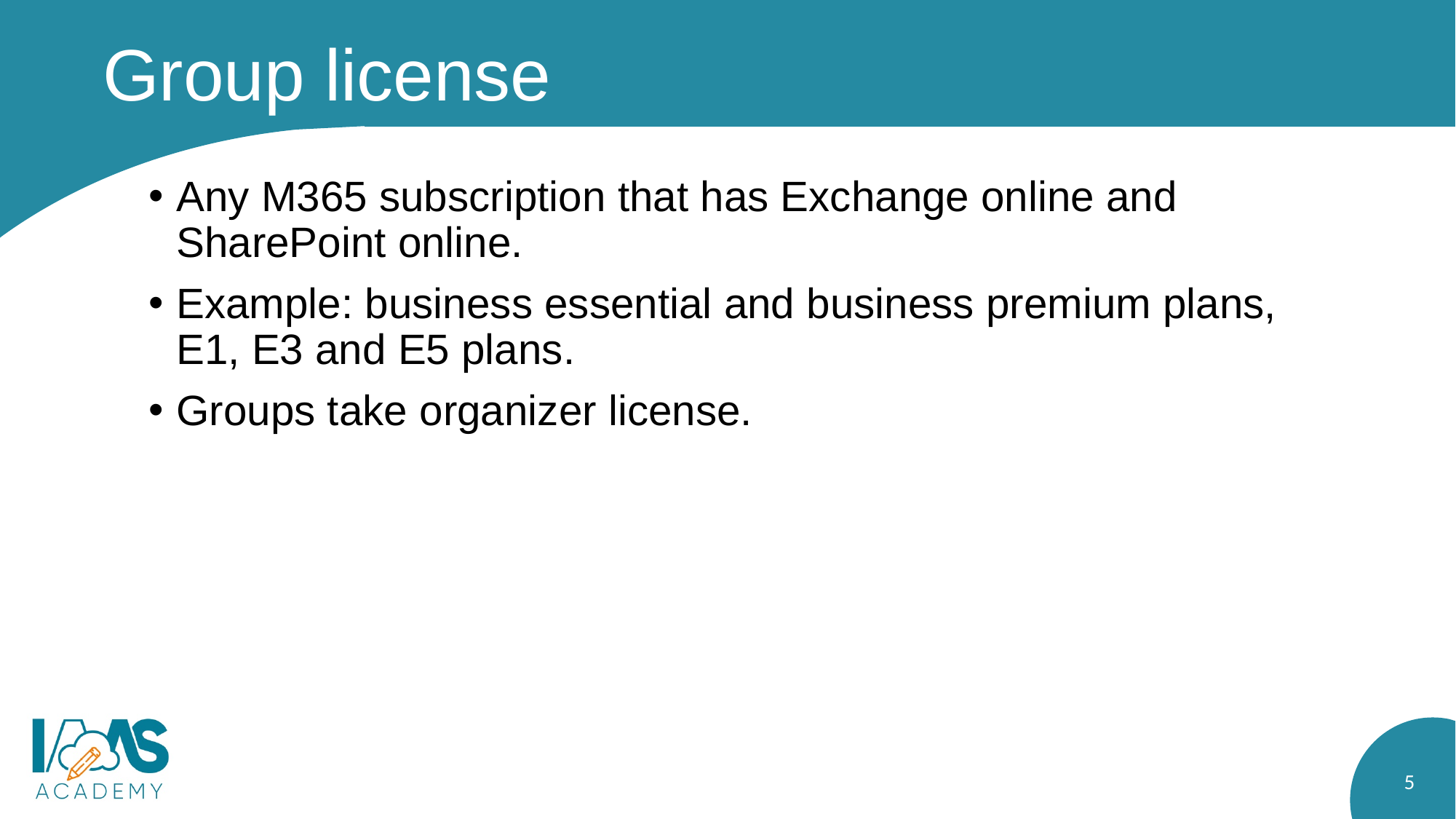

# Group license
Any M365 subscription that has Exchange online and SharePoint online.
Example: business essential and business premium plans, E1, E3 and E5 plans.
Groups take organizer license.
5